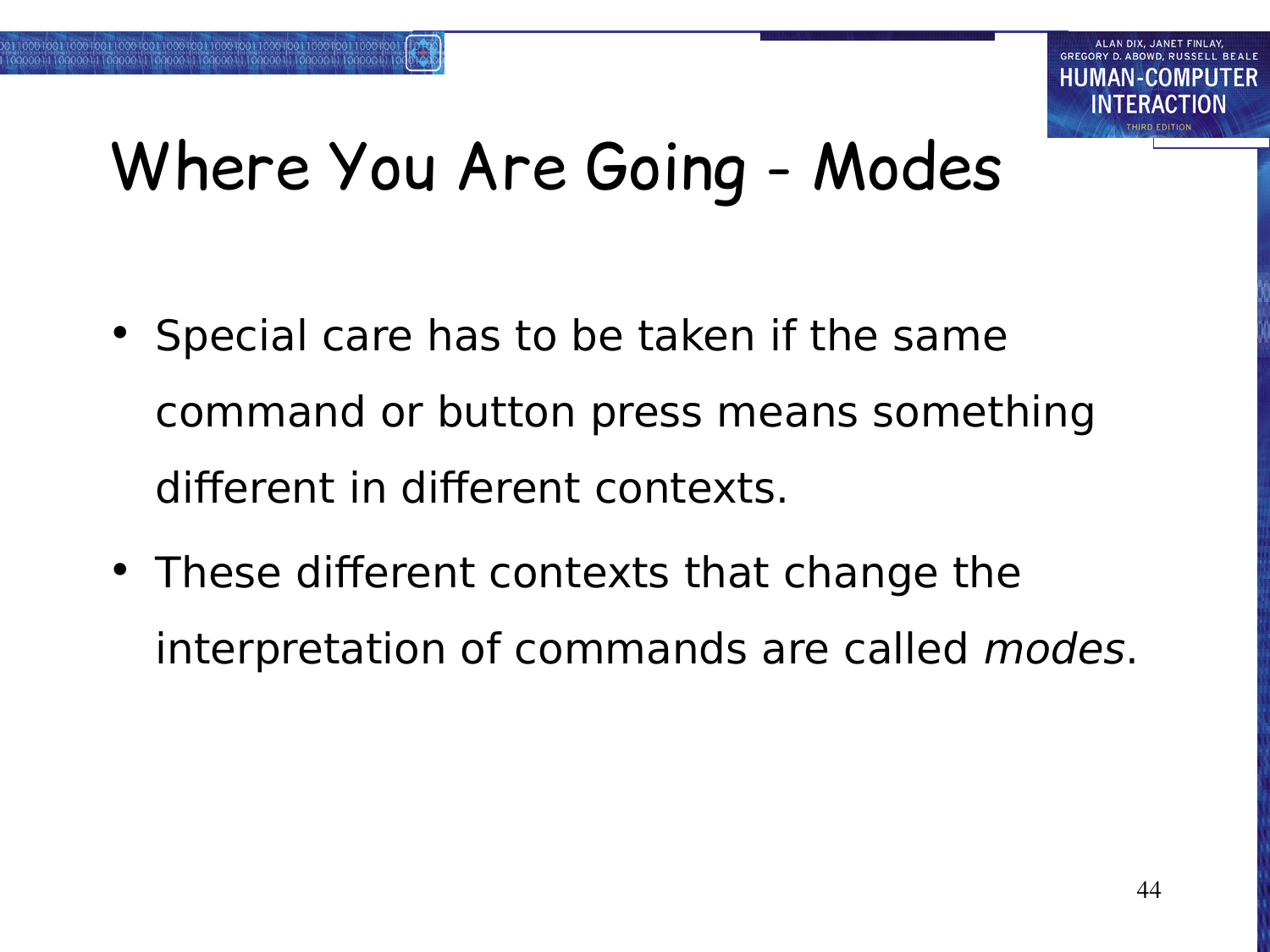

# Where You Are Going - Modes
Special care has to be taken if the same command or button press means something different in different contexts.
These different contexts that change the interpretation of commands are called modes.
44